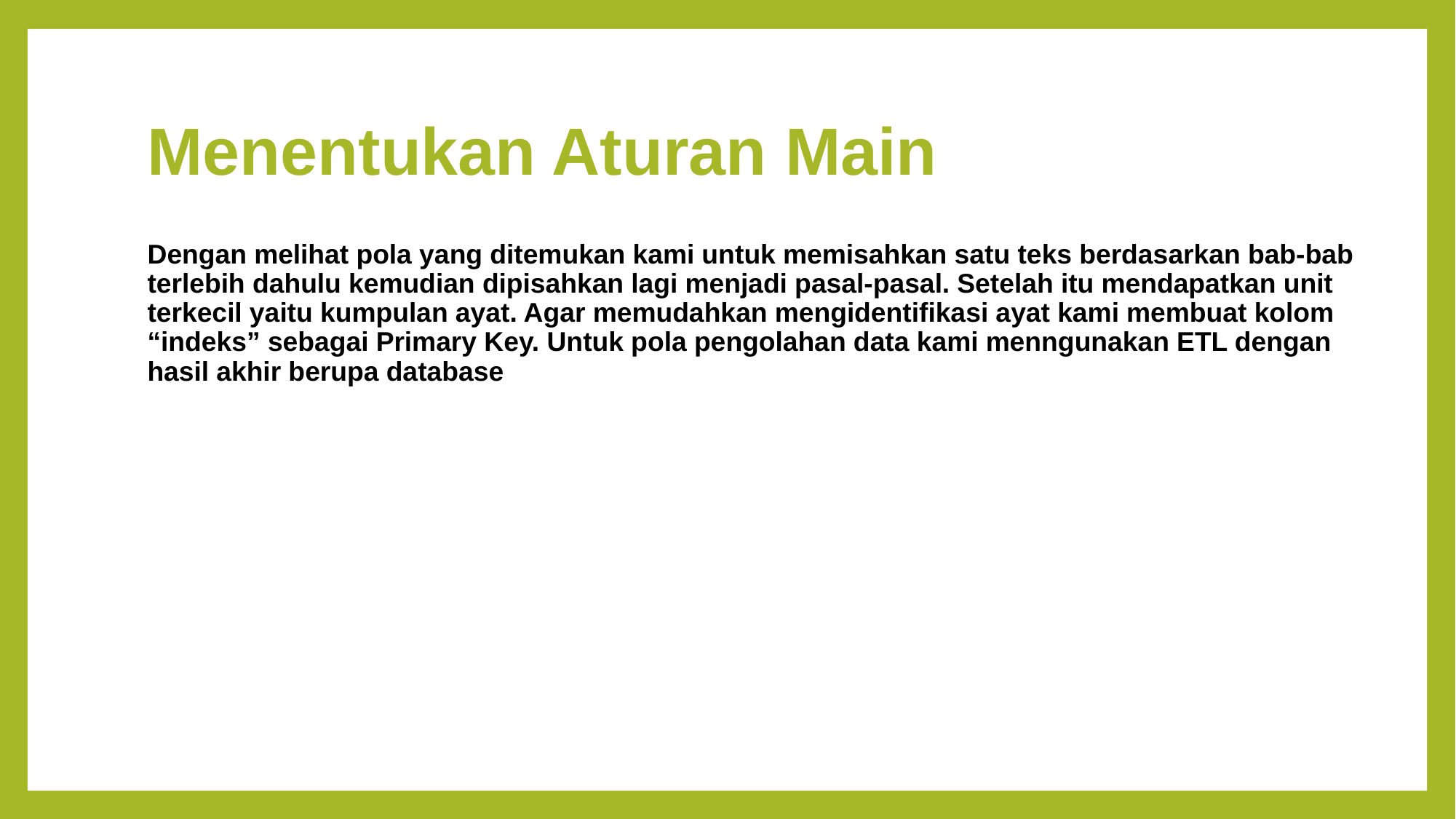

# Menentukan Aturan Main
Dengan melihat pola yang ditemukan kami untuk memisahkan satu teks berdasarkan bab-bab terlebih dahulu kemudian dipisahkan lagi menjadi pasal-pasal. Setelah itu mendapatkan unit terkecil yaitu kumpulan ayat. Agar memudahkan mengidentifikasi ayat kami membuat kolom “indeks” sebagai Primary Key. Untuk pola pengolahan data kami menngunakan ETL dengan hasil akhir berupa database